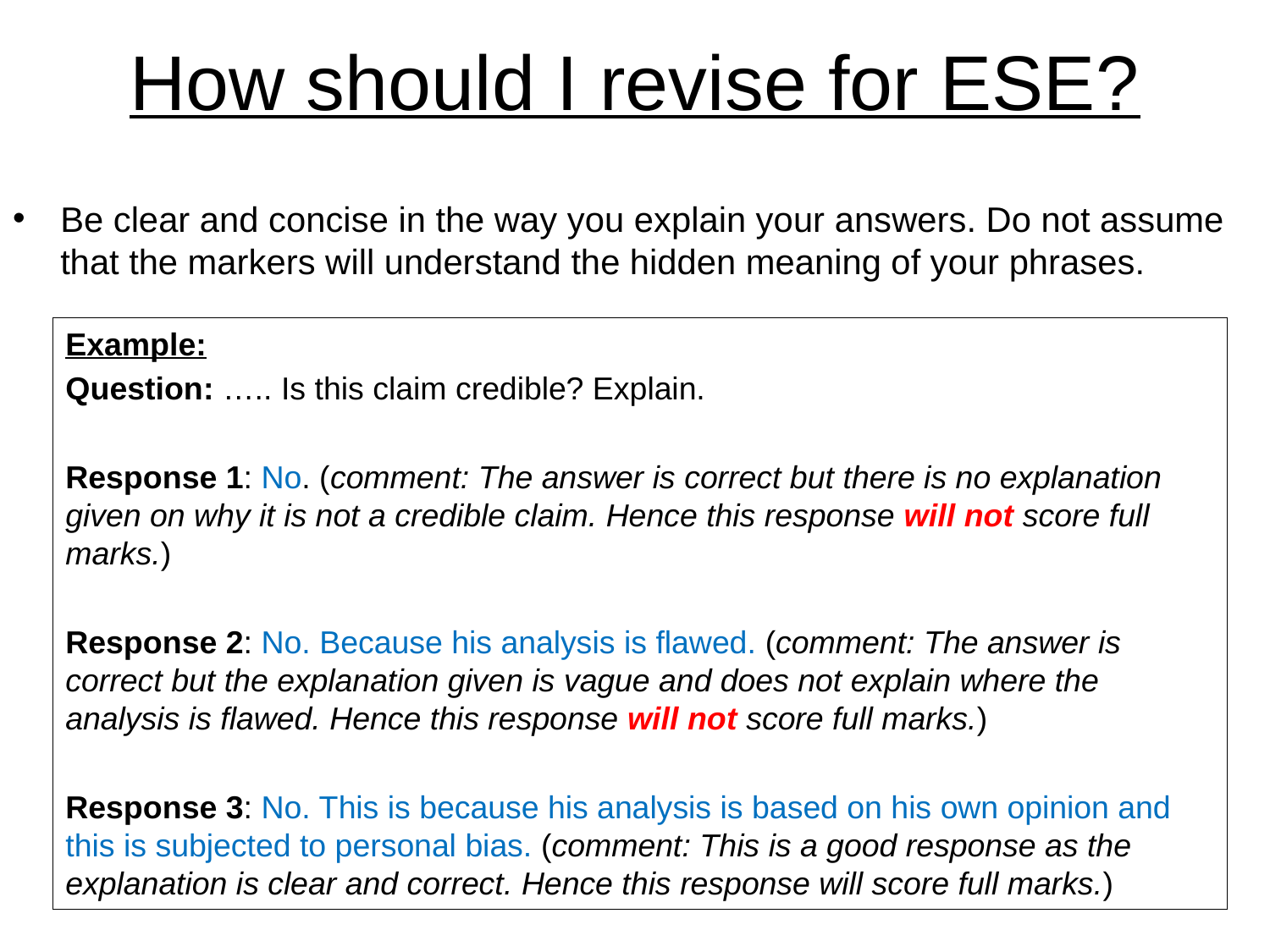

# How should I revise for ESE?
Be clear and concise in the way you explain your answers. Do not assume that the markers will understand the hidden meaning of your phrases.
Example:
Question: ….. Is this claim credible? Explain.

Response 1: No. (comment: The answer is correct but there is no explanation given on why it is not a credible claim. Hence this response will not score full marks.)

Response 2: No. Because his analysis is flawed. (comment: The answer is correct but the explanation given is vague and does not explain where the analysis is flawed. Hence this response will not score full marks.)

Response 3: No. This is because his analysis is based on his own opinion and this is subjected to personal bias. (comment: This is a good response as the explanation is clear and correct. Hence this response will score full marks.)